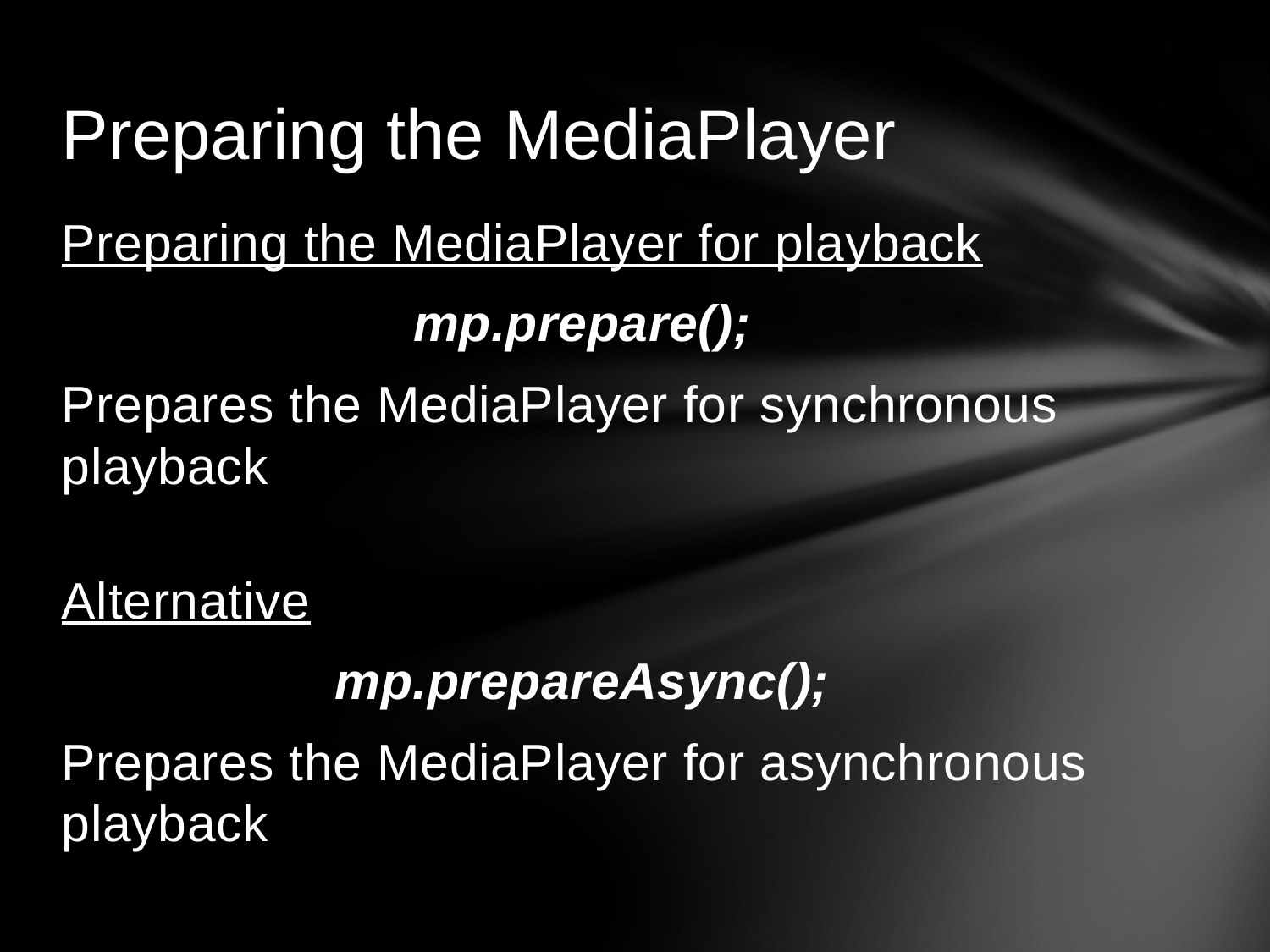

# Preparing the MediaPlayer
Preparing the MediaPlayer for playback
mp.prepare();
Prepares the MediaPlayer for synchronous playback

Alternative
mp.prepareAsync();
Prepares the MediaPlayer for asynchronous playback